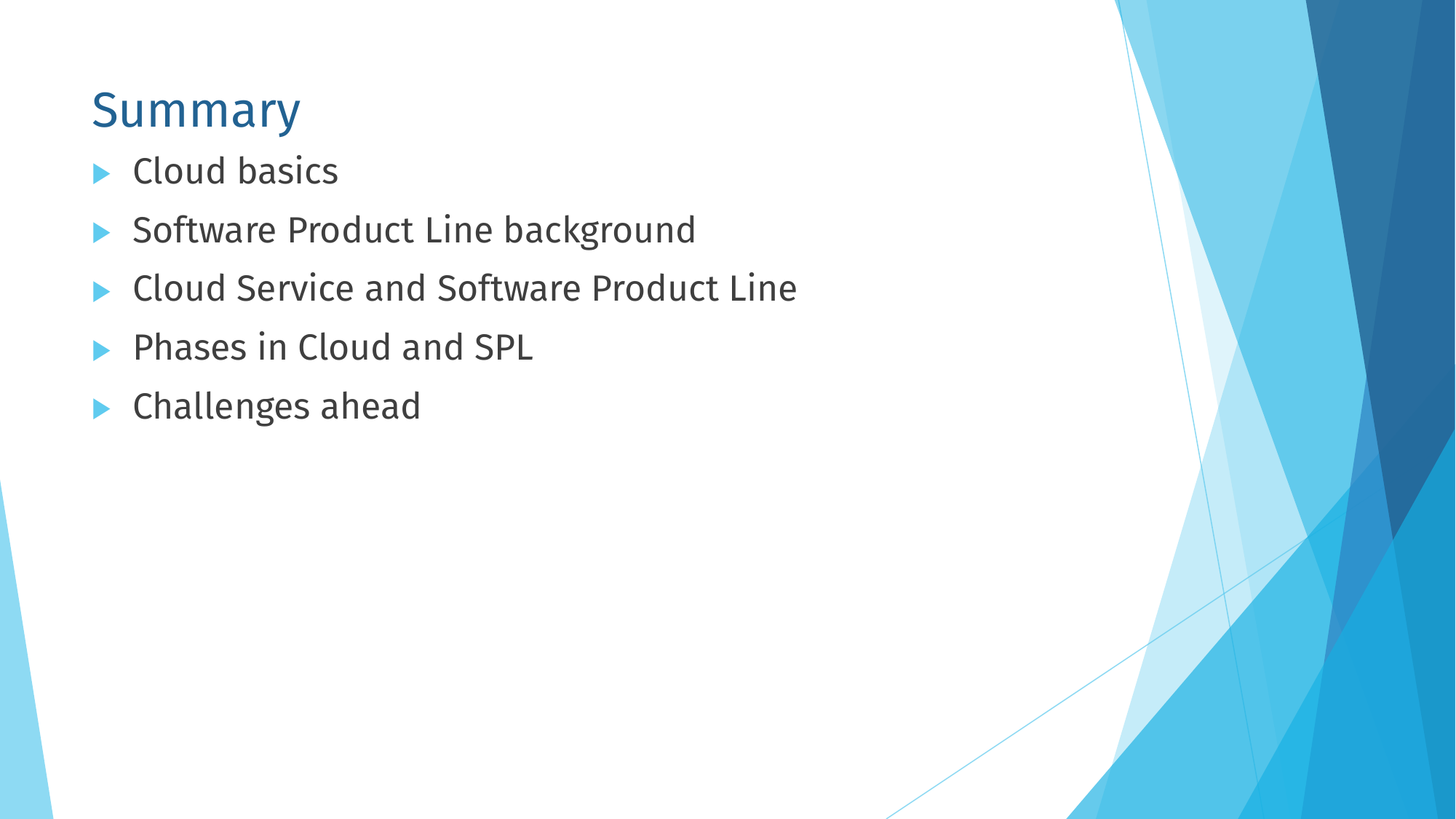

# Summary
Cloud basics
Software Product Line background
Cloud Service and Software Product Line
Phases in Cloud and SPL
Challenges ahead